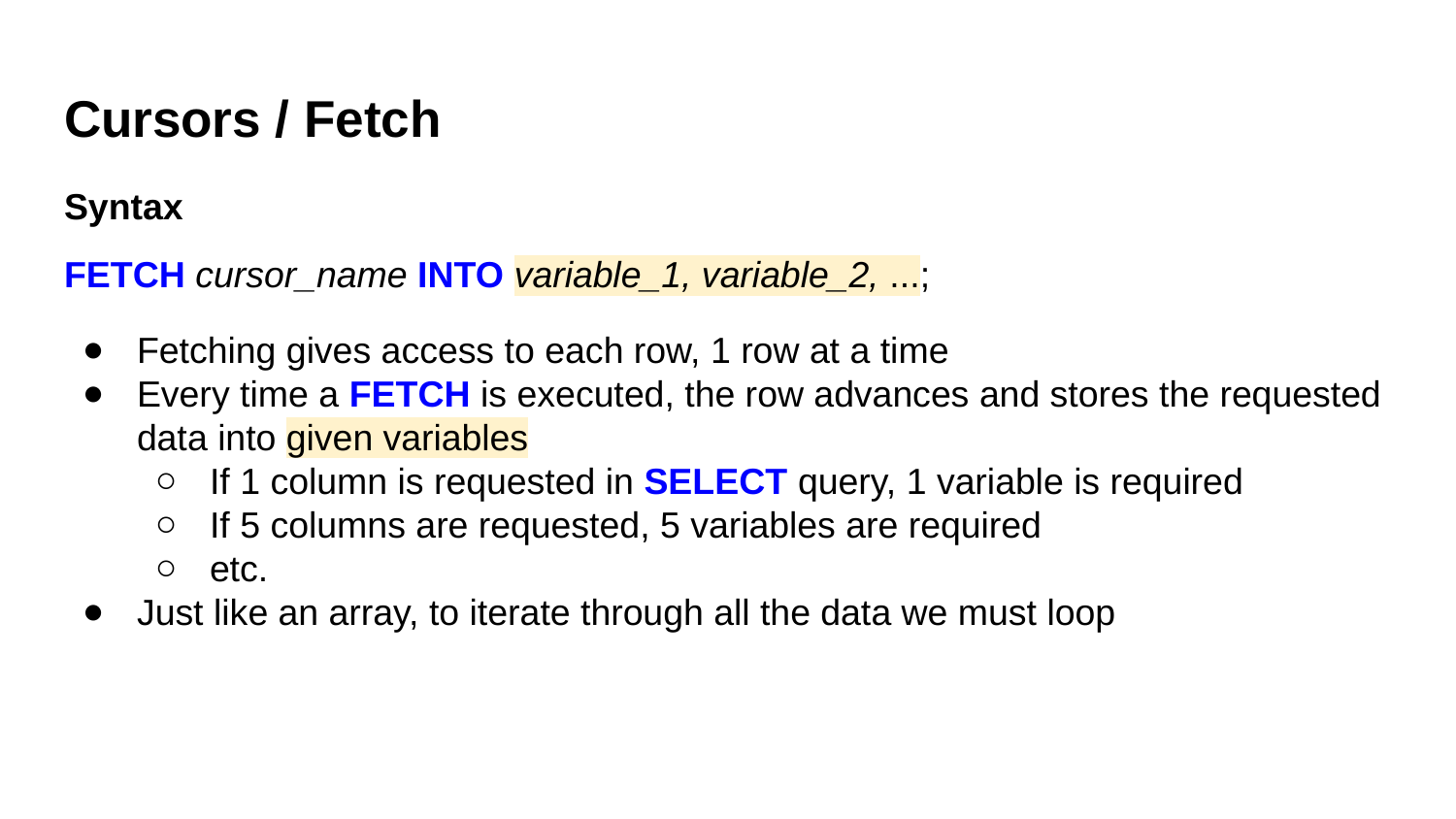

# Cursors / Fetch
Syntax
FETCH cursor_name INTO variable_1, variable_2, ...;
Fetching gives access to each row, 1 row at a time
Every time a FETCH is executed, the row advances and stores the requested data into given variables
If 1 column is requested in SELECT query, 1 variable is required
If 5 columns are requested, 5 variables are required
etc.
Just like an array, to iterate through all the data we must loop